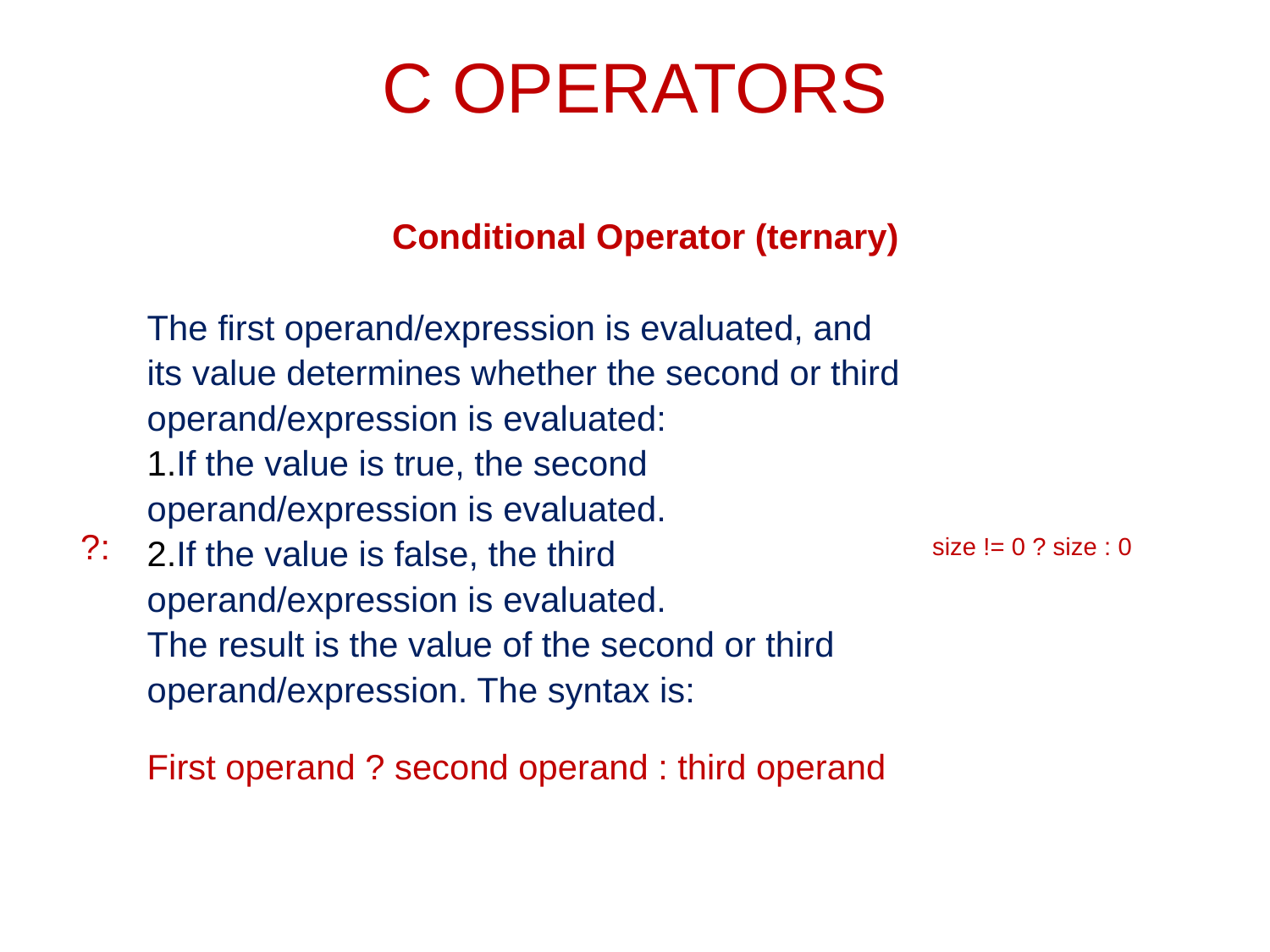

# C OPERATORS
| Conditional Operator (ternary) |  |  |
| --- | --- | --- |
| ?: | The first operand/expression is evaluated, and its value determines whether the second or third operand/expression is evaluated: If the value is true, the second operand/expression is evaluated. If the value is false, the third operand/expression is evaluated. The result is the value of the second or third operand/expression. The syntax is: First operand ? second operand : third operand | size != 0 ? size : 0 |